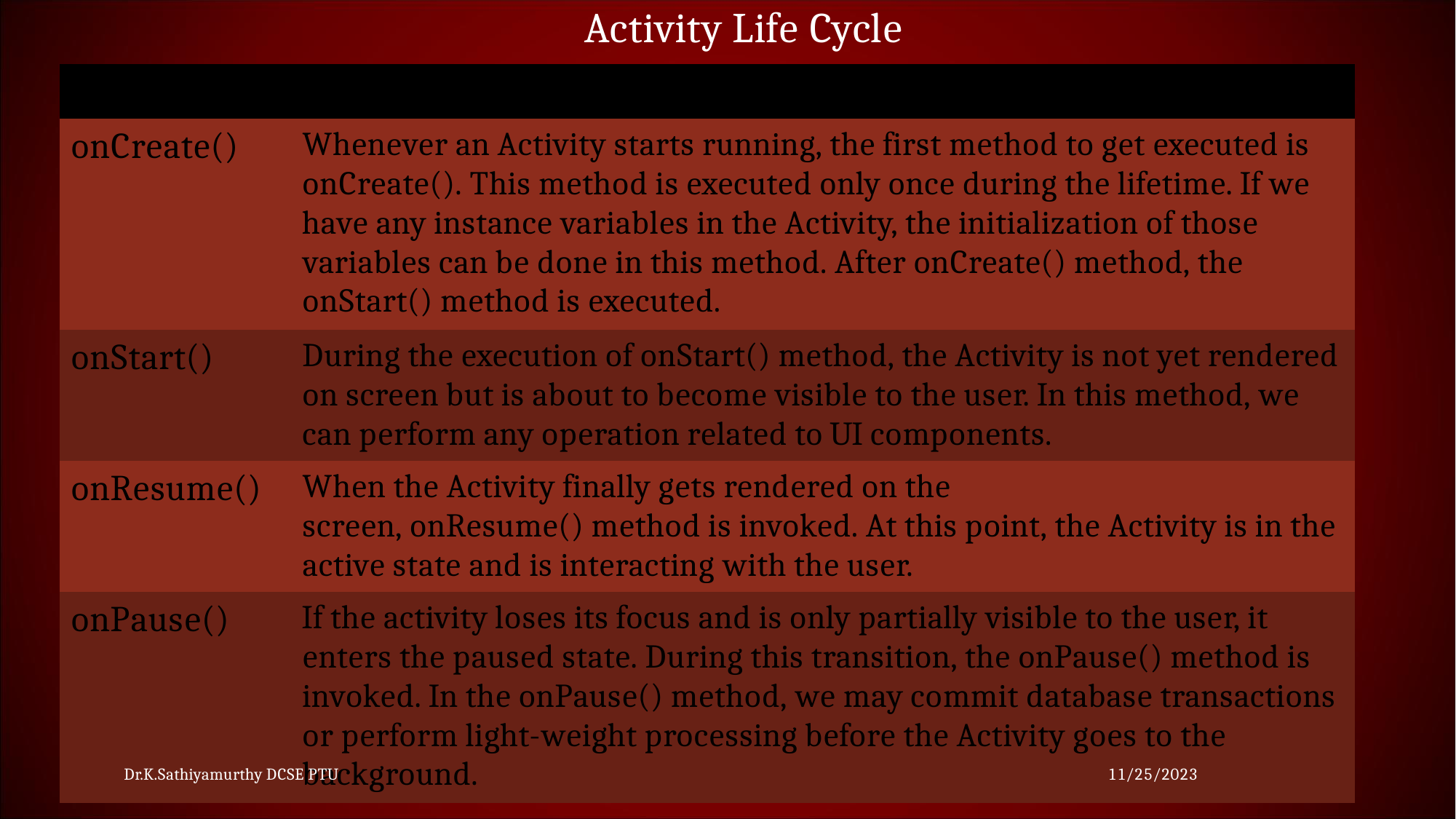

Activity Life Cycle

|  |  |
| --- | --- |
| onCreate() | Whenever an Activity starts running, the first method to get executed is onCreate(). This method is executed only once during the lifetime. If we have any instance variables in the Activity, the initialization of those variables can be done in this method. After onCreate() method, the onStart() method is executed. |
| onStart() | During the execution of onStart() method, the Activity is not yet rendered on screen but is about to become visible to the user. In this method, we can perform any operation related to UI components. |
| onResume() | When the Activity finally gets rendered on the screen, onResume() method is invoked. At this point, the Activity is in the active state and is interacting with the user. |
| onPause() | If the activity loses its focus and is only partially visible to the user, it enters the paused state. During this transition, the onPause() method is invoked. In the onPause() method, we may commit database transactions or perform light-weight processing before the Activity goes to the background. |
Dr.K.Sathiyamurthy DCSE PTU
11/25/2023
7